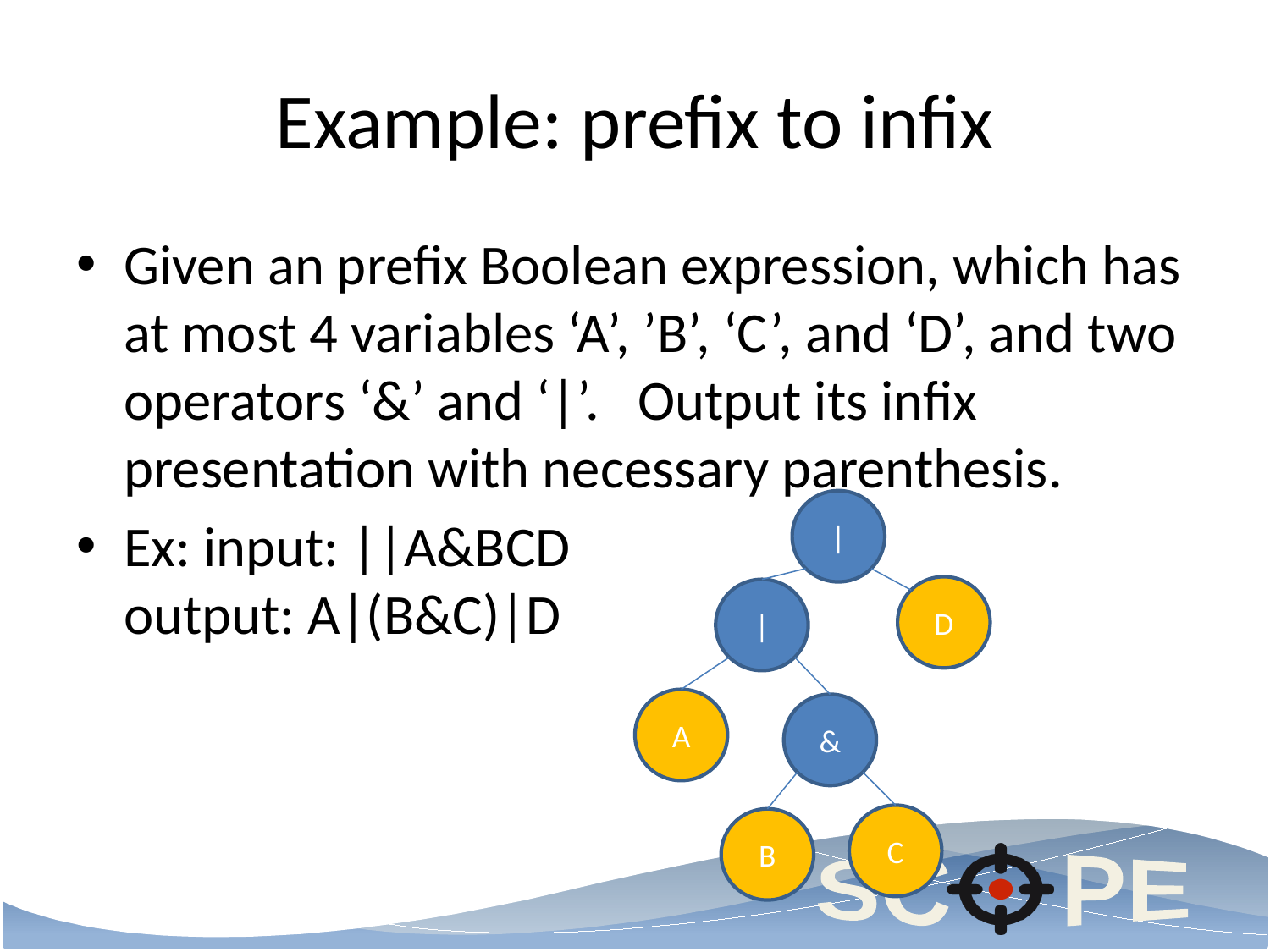

# Example: prefix to infix
Given an prefix Boolean expression, which has at most 4 variables ‘A’, ’B’, ‘C’, and ‘D’, and two operators ‘&’ and ‘|’.   Output its infix presentation with necessary parenthesis.
Ex: input: ||A&BCD
output: A|(B&C)|D
|
D
|
A
&
C
B